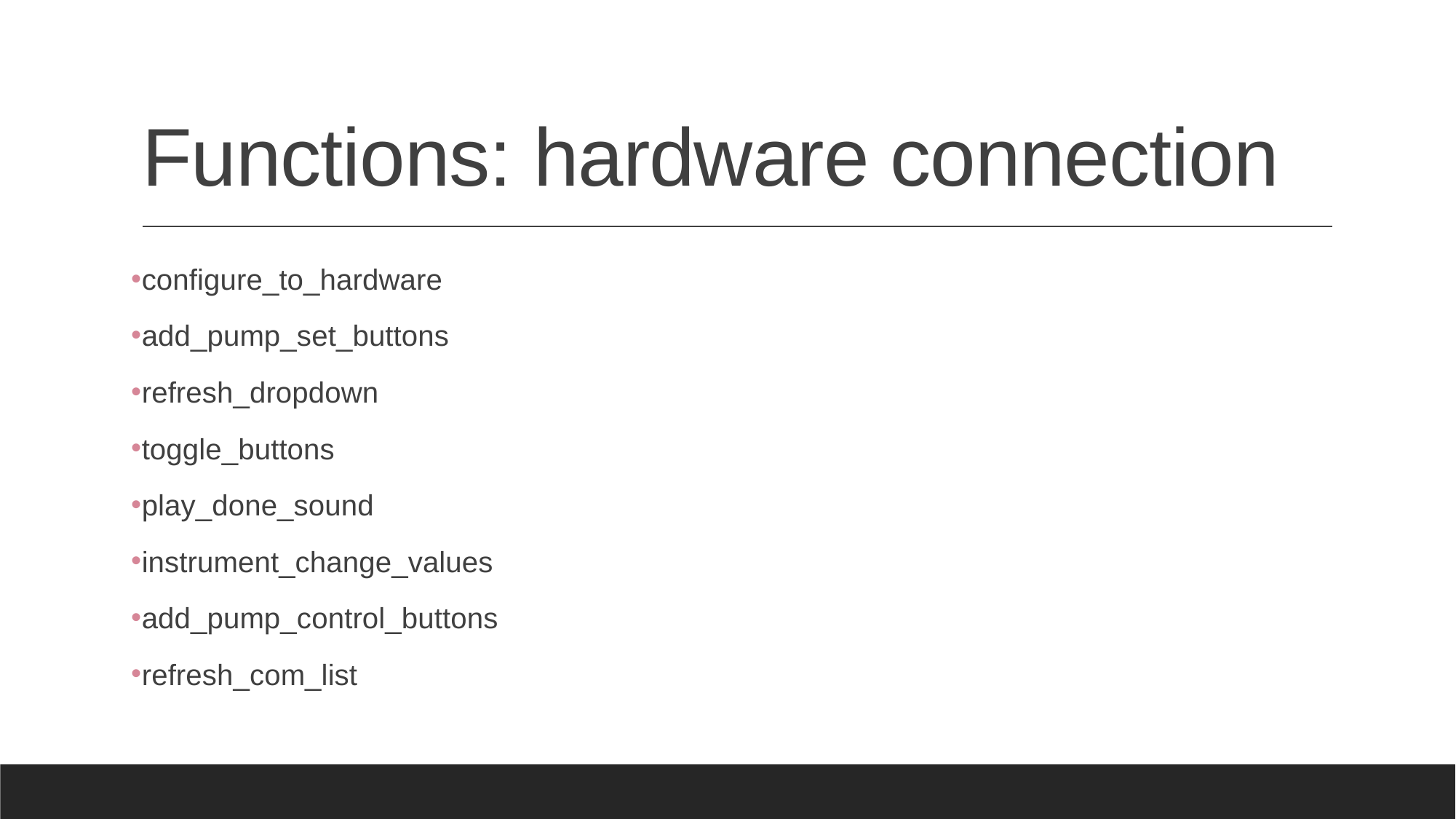

# Functions: hardware connection
configure_to_hardware
add_pump_set_buttons
refresh_dropdown
toggle_buttons
play_done_sound
instrument_change_values
add_pump_control_buttons
refresh_com_list